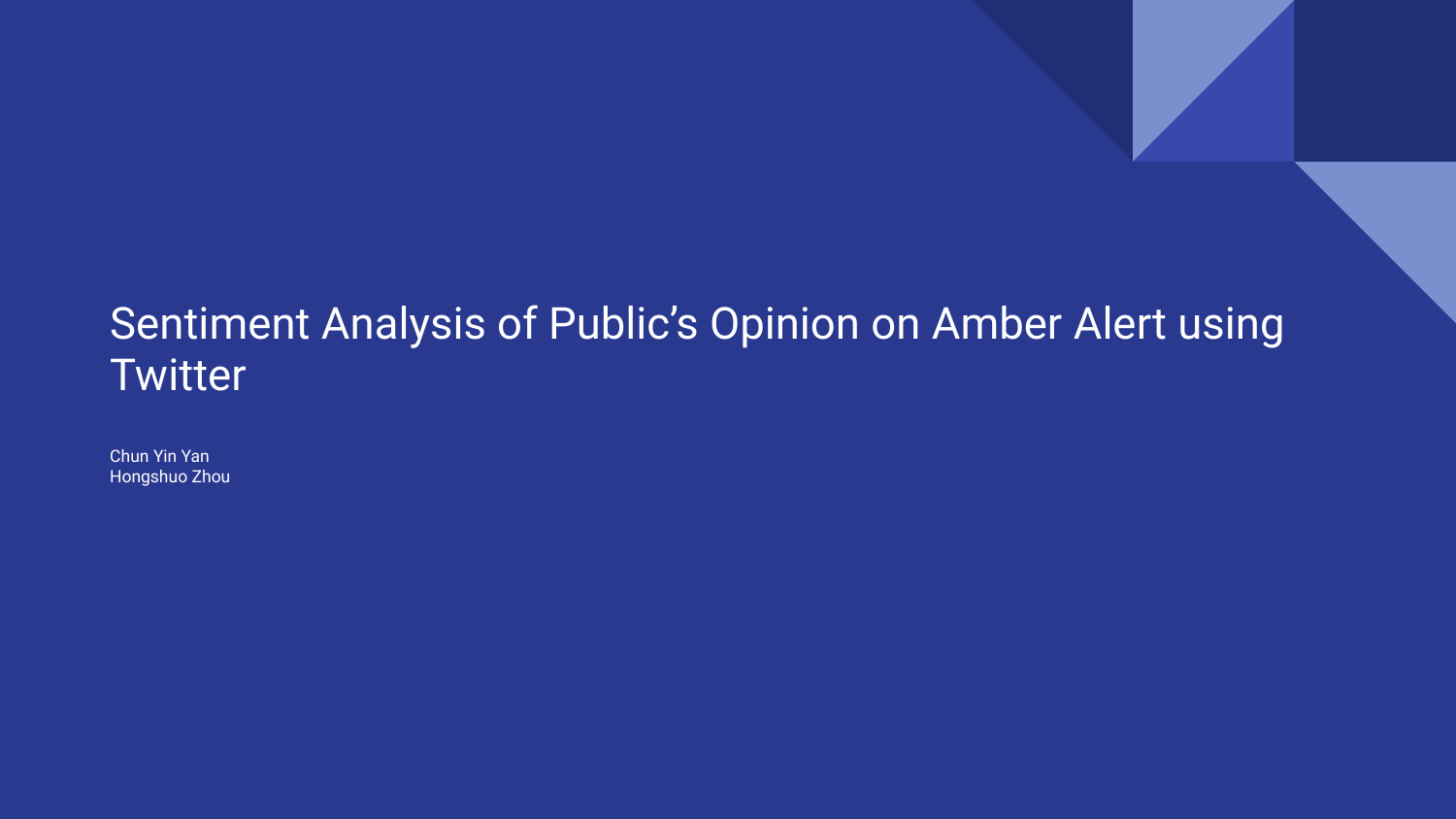

# Sentiment Analysis of Public’s Opinion on Amber Alert using Twitter
Chun Yin Yan
Hongshuo Zhou